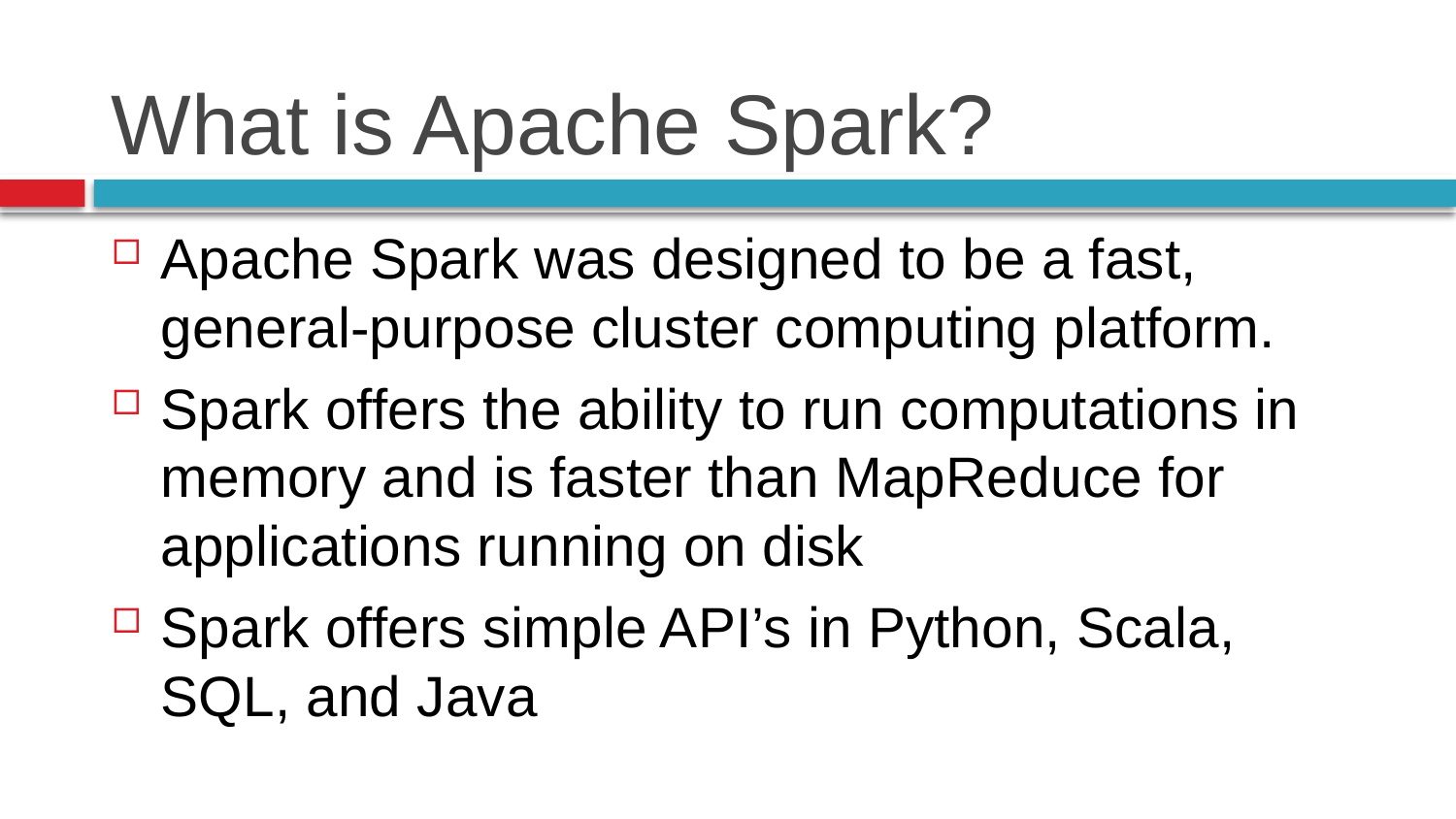

# What is Apache Spark?
Apache Spark was designed to be a fast, general-purpose cluster computing platform.
Spark offers the ability to run computations in memory and is faster than MapReduce for applications running on disk
Spark offers simple API’s in Python, Scala, SQL, and Java